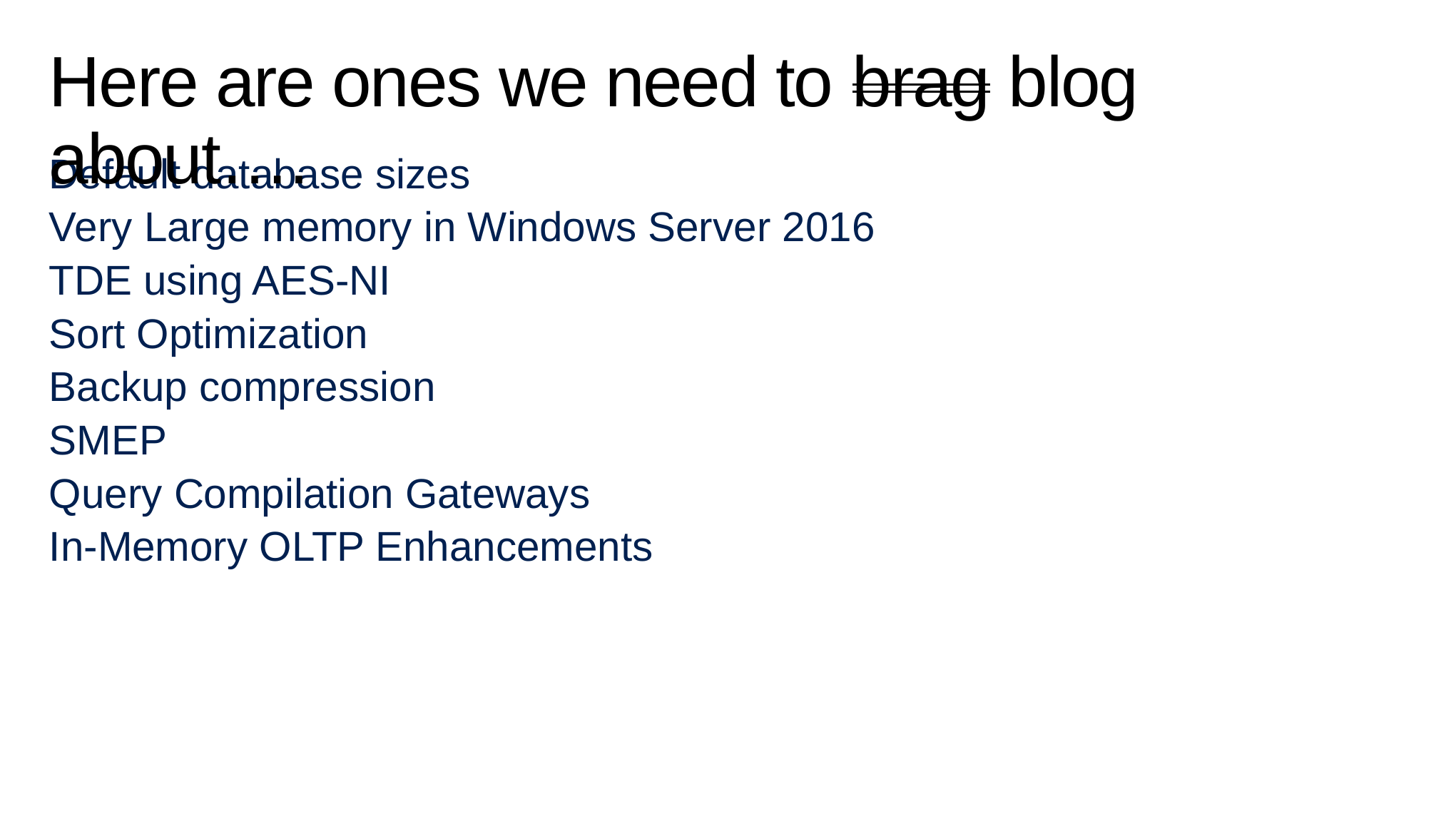

# Here are ones we need to brag blog about….
Default database sizes
Very Large memory in Windows Server 2016
TDE using AES-NI
Sort Optimization
Backup compression
SMEP
Query Compilation Gateways
In-Memory OLTP Enhancements